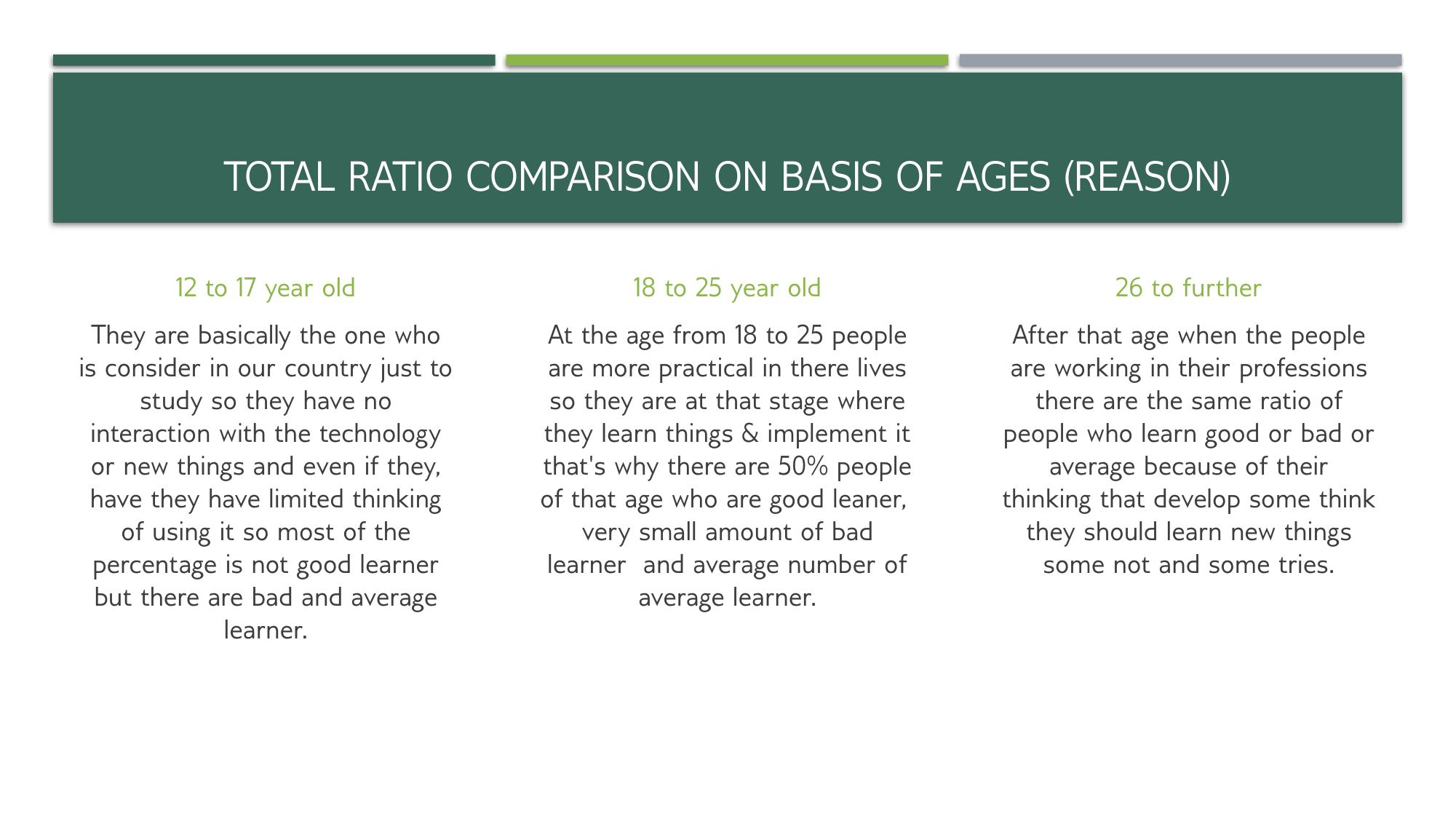

# Total ratio comparison on basis of ages (Reason)
12 to 17 year old
They are basically the one who is consider in our country just to study so they have no interaction with the technology or new things and even if they, have they have limited thinking of using it so most of the percentage is not good learner but there are bad and average learner.
18 to 25 year old
At the age from 18 to 25 people are more practical in there lives so they are at that stage where they learn things & implement it that's why there are 50% people of that age who are good leaner,  very small amount of bad learner  and average number of average learner.
26 to further
After that age when the people are working in their professions there are the same ratio of people who learn good or bad or average because of their thinking that develop some think they should learn new things some not and some tries.